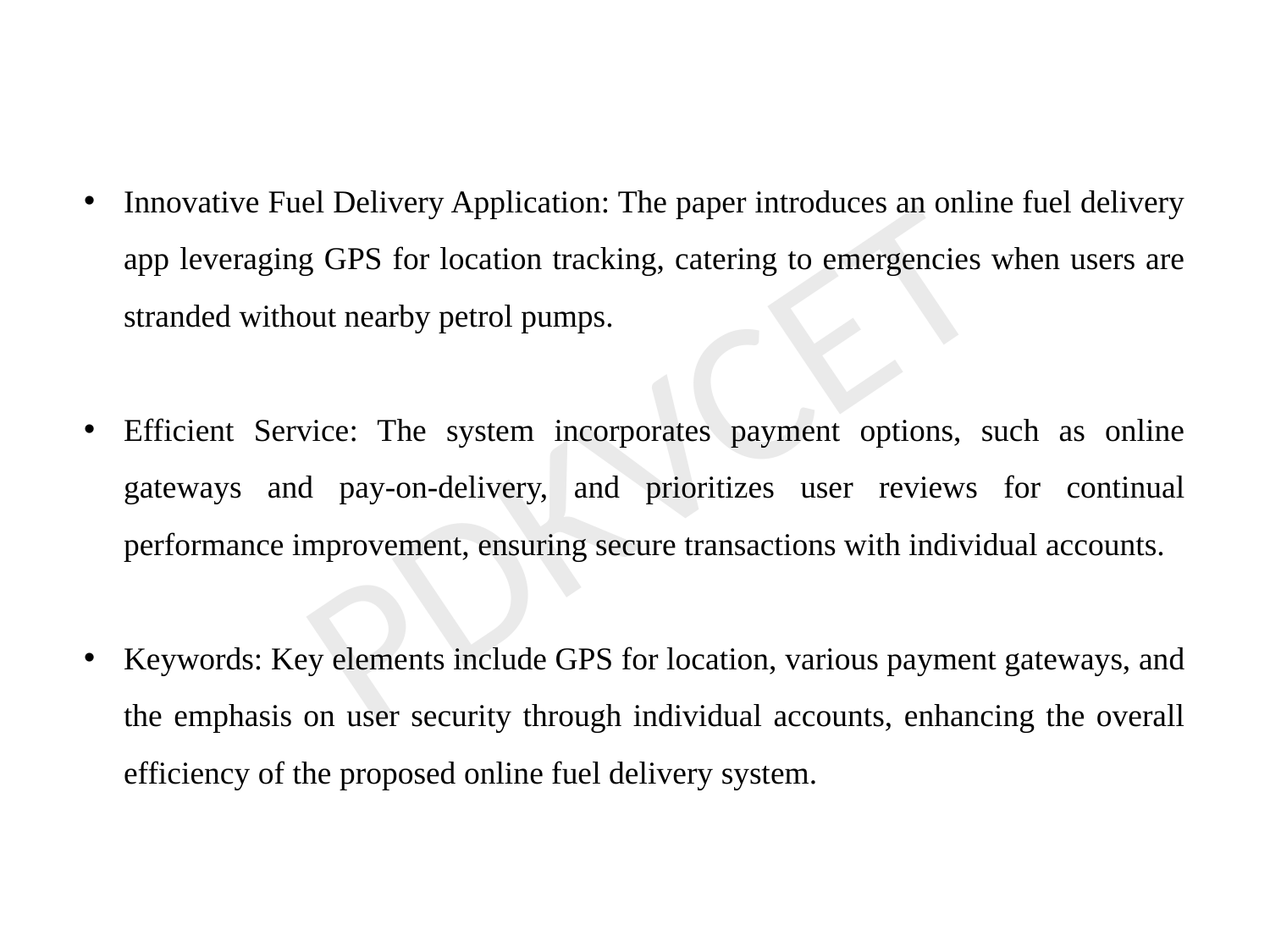

Innovative Fuel Delivery Application: The paper introduces an online fuel delivery app leveraging GPS for location tracking, catering to emergencies when users are stranded without nearby petrol pumps.

Efficient Service: The system incorporates payment options, such as online gateways and pay-on-delivery, and prioritizes user reviews for continual performance improvement, ensuring secure transactions with individual accounts.

Keywords: Key elements include GPS for location, various payment gateways, and the emphasis on user security through individual accounts, enhancing the overall efficiency of the proposed online fuel delivery system.
PDKVCET